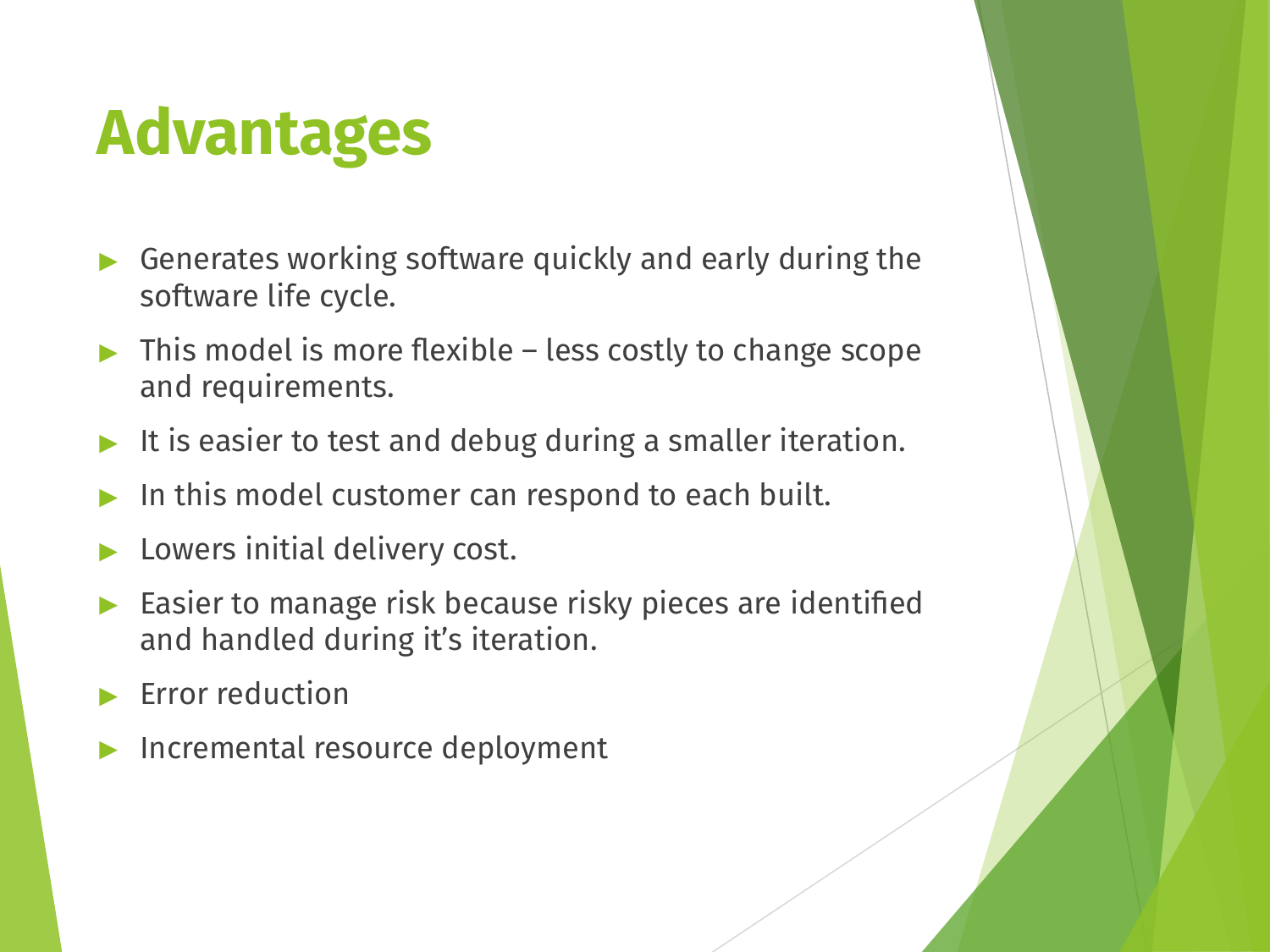

# Advantages
Generates working software quickly and early during the software life cycle.
This model is more flexible – less costly to change scope and requirements.
It is easier to test and debug during a smaller iteration.
In this model customer can respond to each built.
Lowers initial delivery cost.
Easier to manage risk because risky pieces are identified and handled during it’s iteration.
Error reduction
Incremental resource deployment